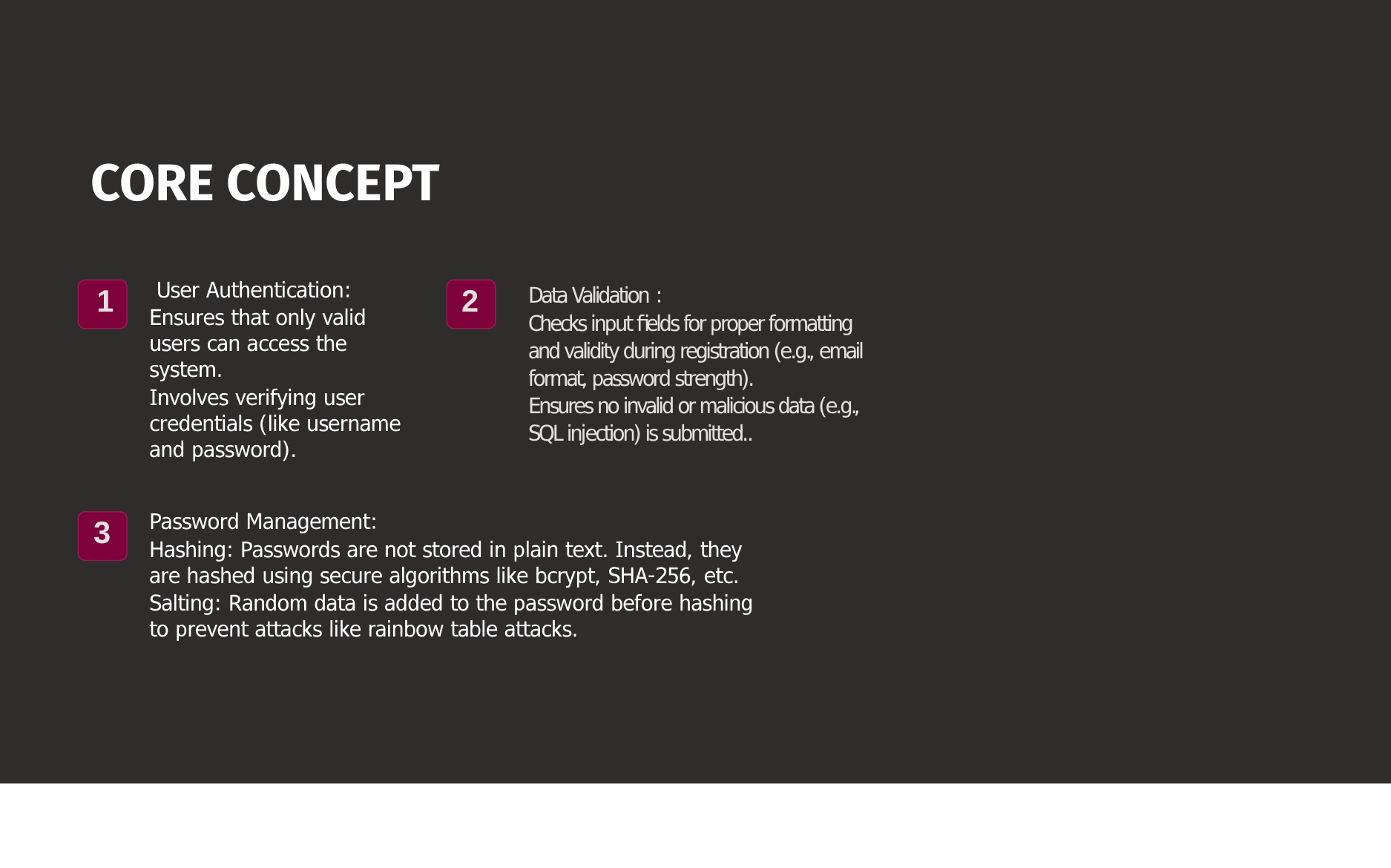

# CORE CONCEPT
 User Authentication:
Ensures that only valid users can access the system.
Involves verifying user credentials (like username and password).
1
2

Data Validation :
Checks input fields for proper formatting and validity during registration (e.g., email format, password strength).
Ensures no invalid or malicious data (e.g., SQL injection) is submitted..
Password Management:
Hashing: Passwords are not stored in plain text. Instead, they are hashed using secure algorithms like bcrypt, SHA-256, etc.
Salting: Random data is added to the password before hashing to prevent attacks like rainbow table attacks.
3